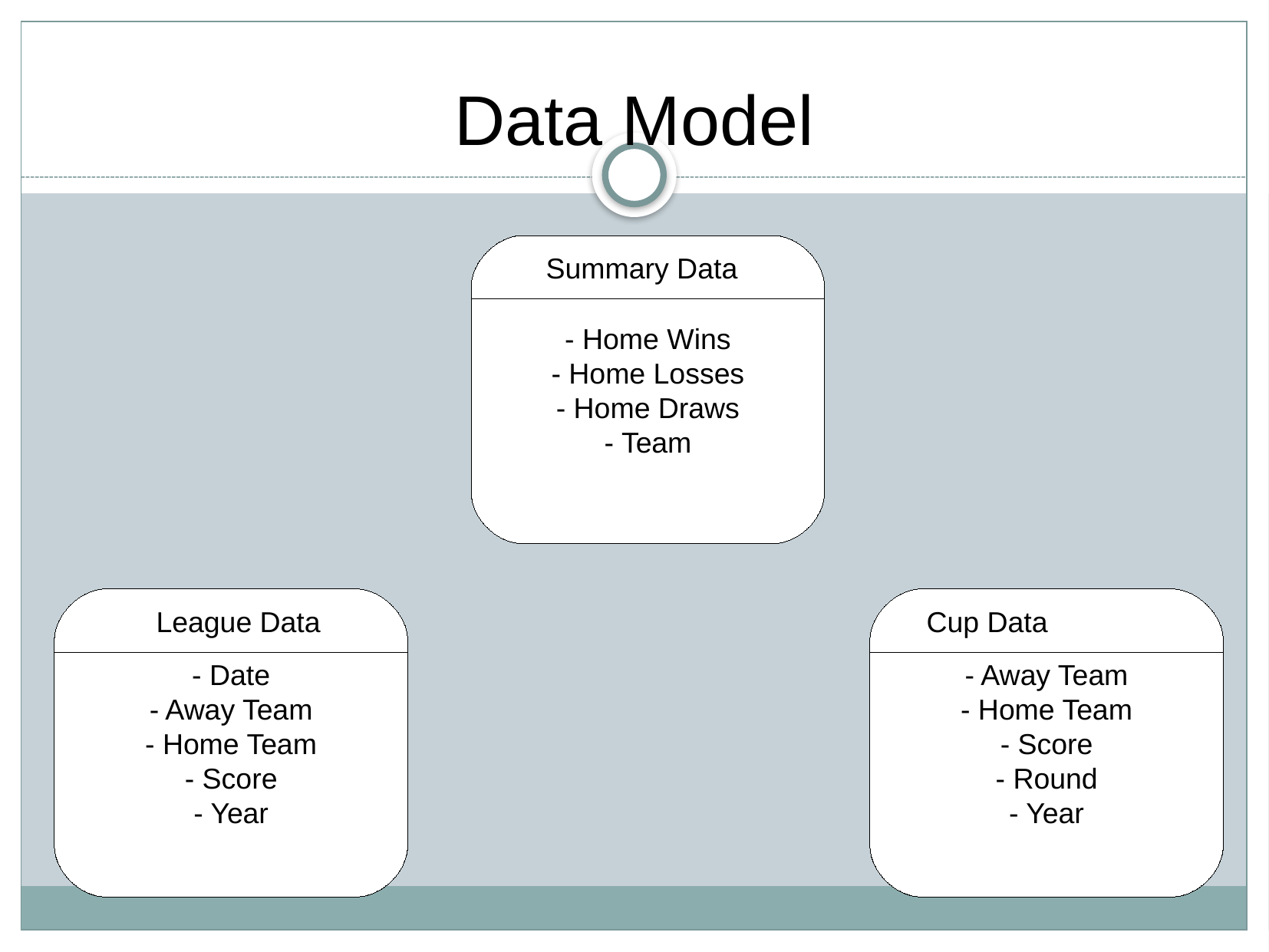

Data Model
- Home Wins
- Home Losses
- Home Draws
- Team
Summary Data

- Date
- Away Team
- Home Team
- Score
- Year
- Away Team
- Home Team
- Score
- Round
- Year
League Data
Cup Data